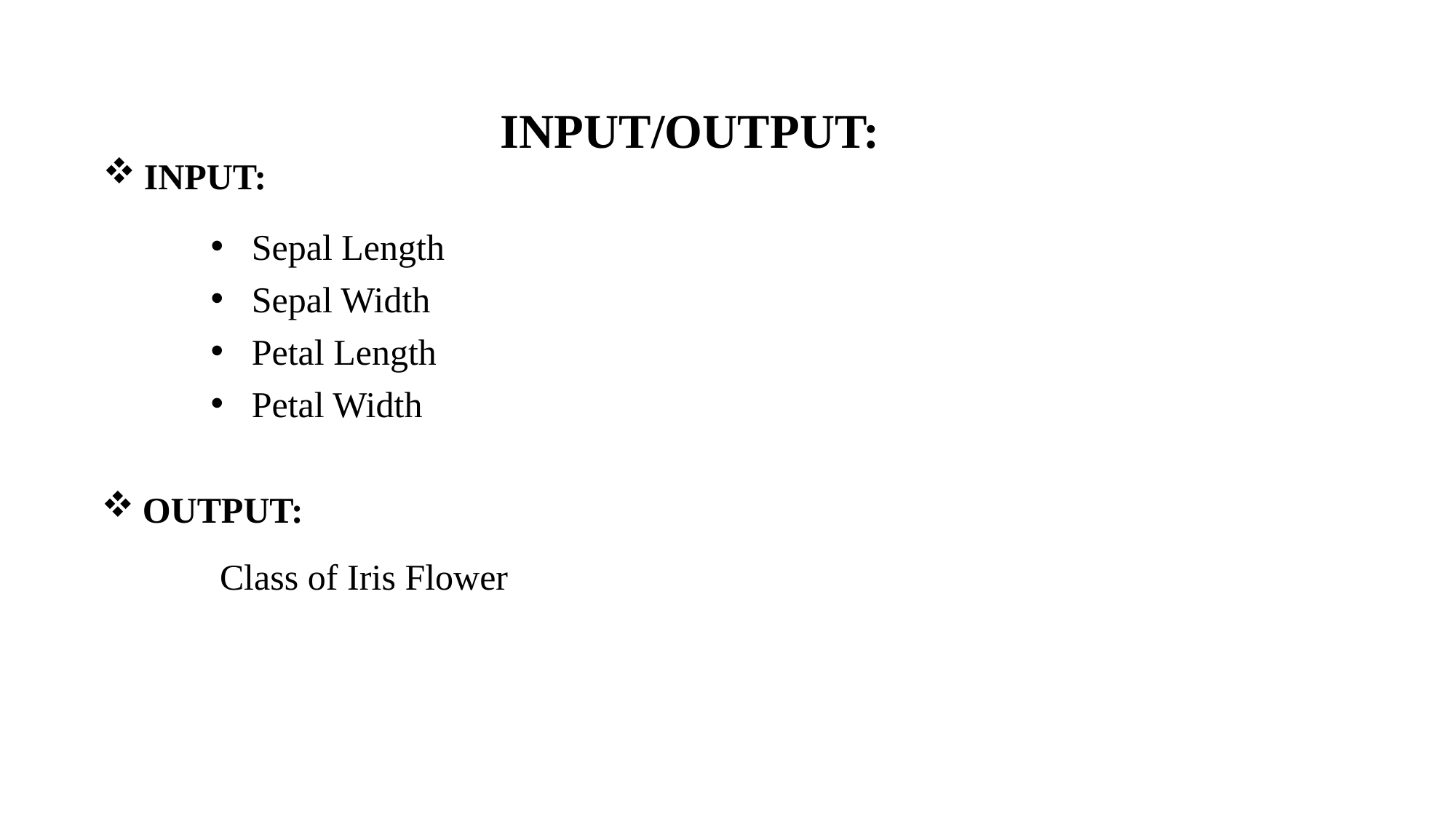

INPUT/OUTPUT:
INPUT:

Sepal Length
Sepal Width
Petal Length
Petal Width

OUTPUT:

             Class of Iris Flower